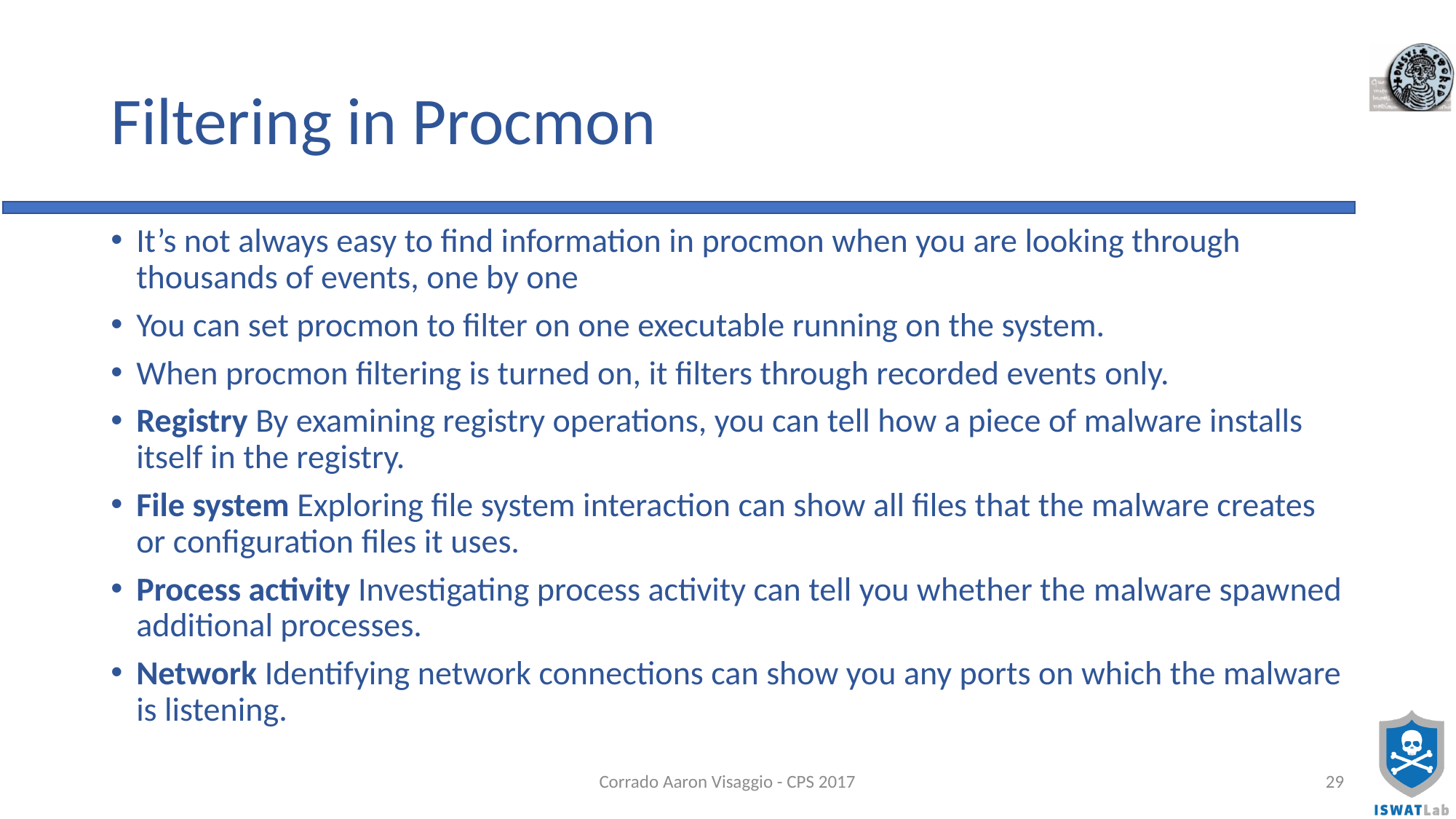

# Filtering in Procmon
It’s not always easy to find information in procmon when you are looking through thousands of events, one by one
You can set procmon to filter on one executable running on the system.
When procmon filtering is turned on, it filters through recorded events only.
Registry By examining registry operations, you can tell how a piece of malware installs itself in the registry.
File system Exploring file system interaction can show all files that the malware creates or configuration files it uses.
Process activity Investigating process activity can tell you whether the malware spawned additional processes.
Network Identifying network connections can show you any ports on which the malware is listening.
Corrado Aaron Visaggio - CPS 2017
29